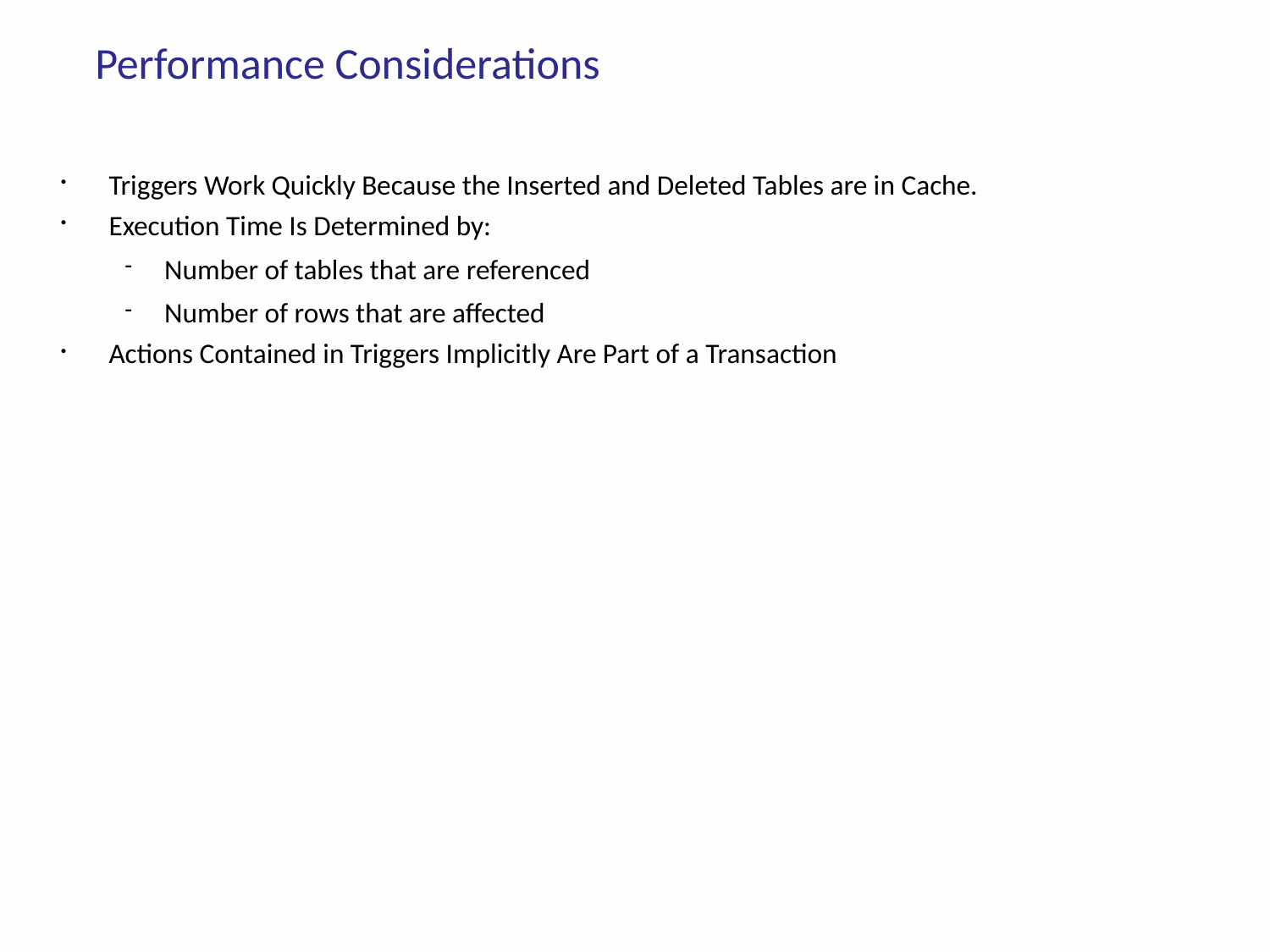

# Performance Considerations
Triggers Work Quickly Because the Inserted and Deleted Tables are in Cache.
Execution Time Is Determined by:
Number of tables that are referenced
Number of rows that are affected
Actions Contained in Triggers Implicitly Are Part of a Transaction